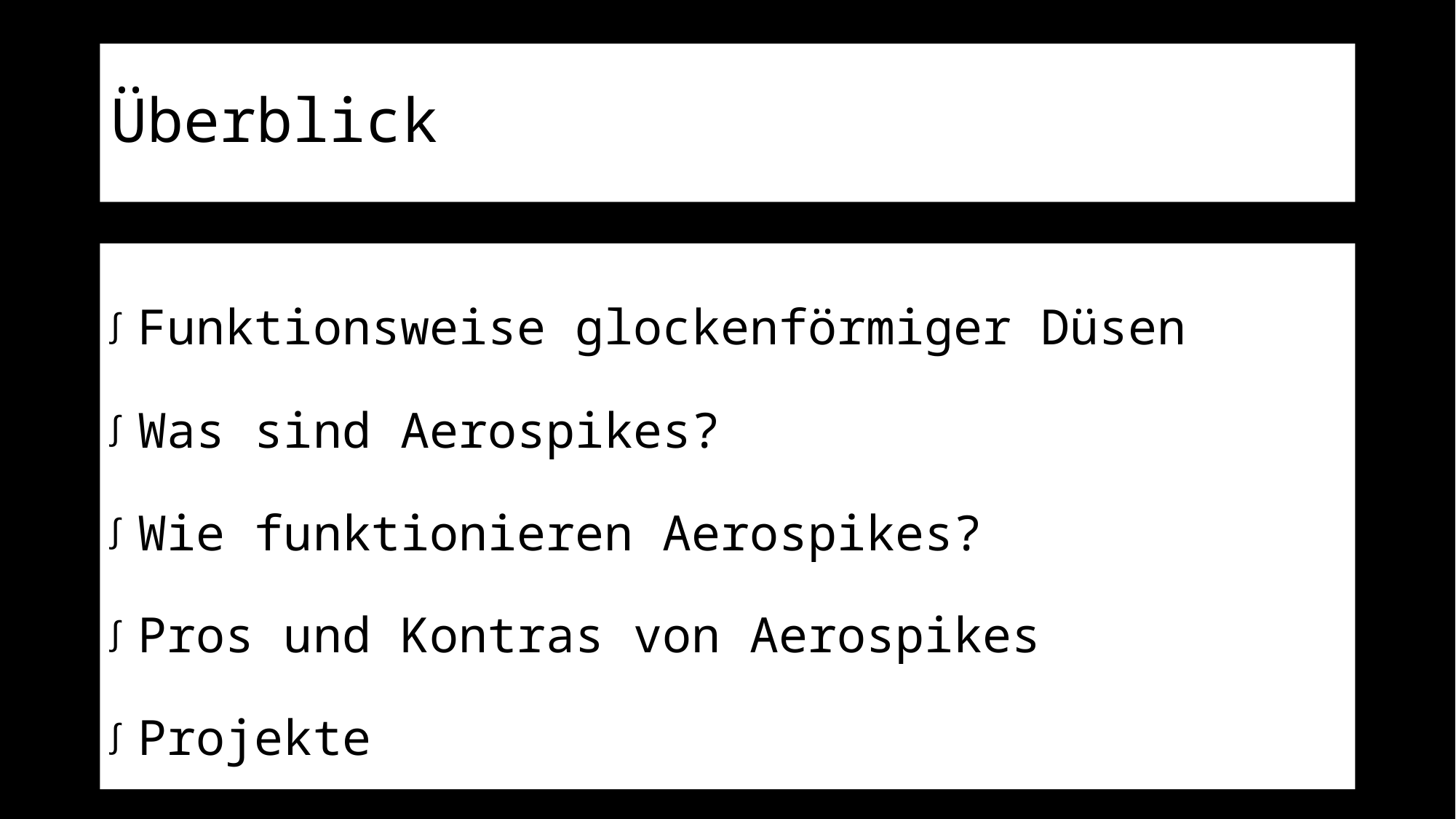

# Überblick
Funktionsweise glockenförmiger Düsen
Was sind Aerospikes?
Wie funktionieren Aerospikes?
Pros und Kontras von Aerospikes
Projekte